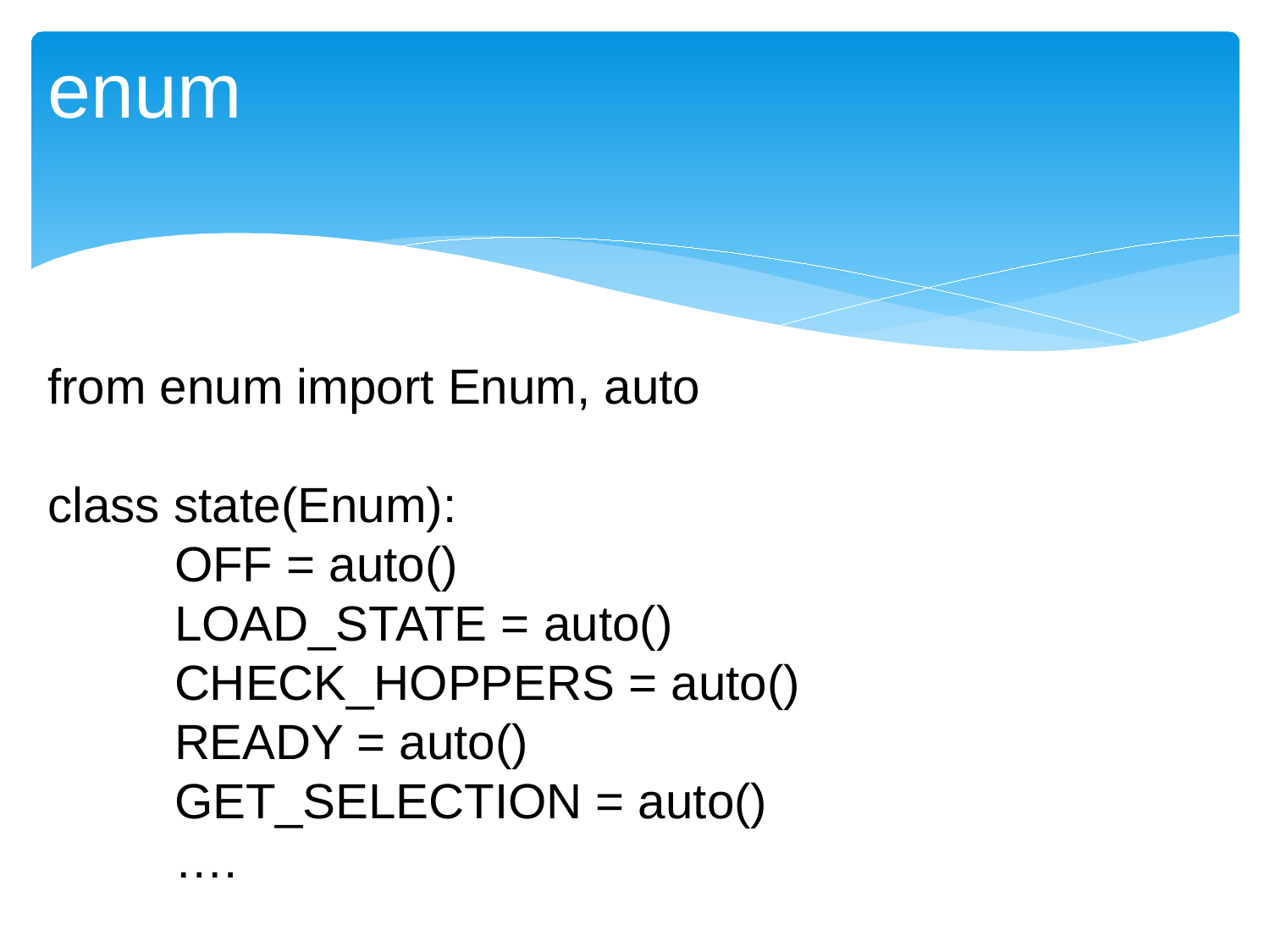

# enum
from enum import Enum, auto

class state(Enum):
	OFF = auto()
	LOAD_STATE = auto()
	CHECK_HOPPERS = auto()
	READY = auto()
	GET_SELECTION = auto()
	….